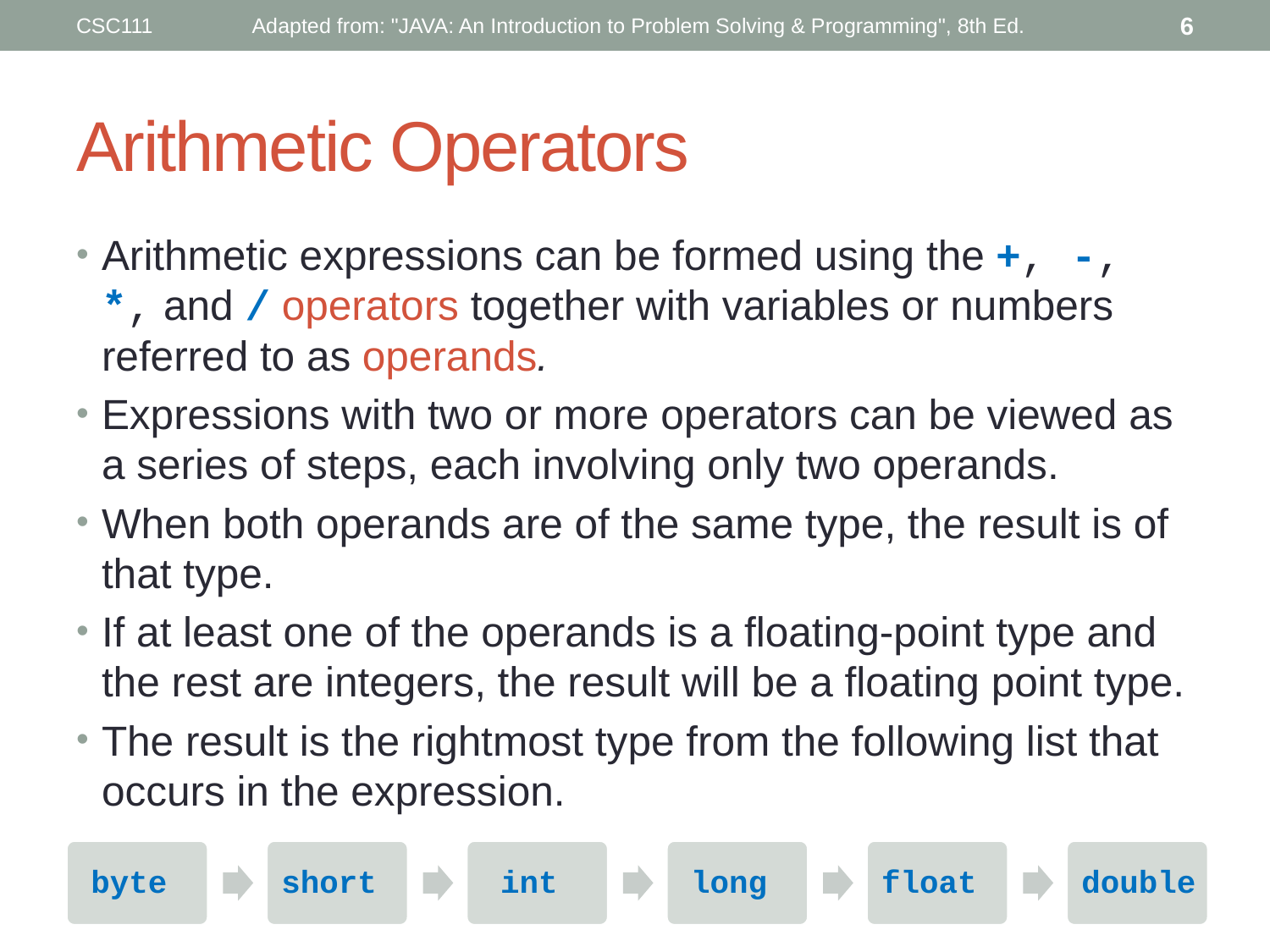

CSC111
Adapted from: "JAVA: An Introduction to Problem Solving & Programming", 8th Ed.
6
# Arithmetic Operators
Arithmetic expressions can be formed using the +, -, *, and / operators together with variables or numbers referred to as operands.
Expressions with two or more operators can be viewed as a series of steps, each involving only two operands.
When both operands are of the same type, the result is of that type.
If at least one of the operands is a floating-point type and the rest are integers, the result will be a floating point type.
The result is the rightmost type from the following list that occurs in the expression.

byte

short

int

long

float

double